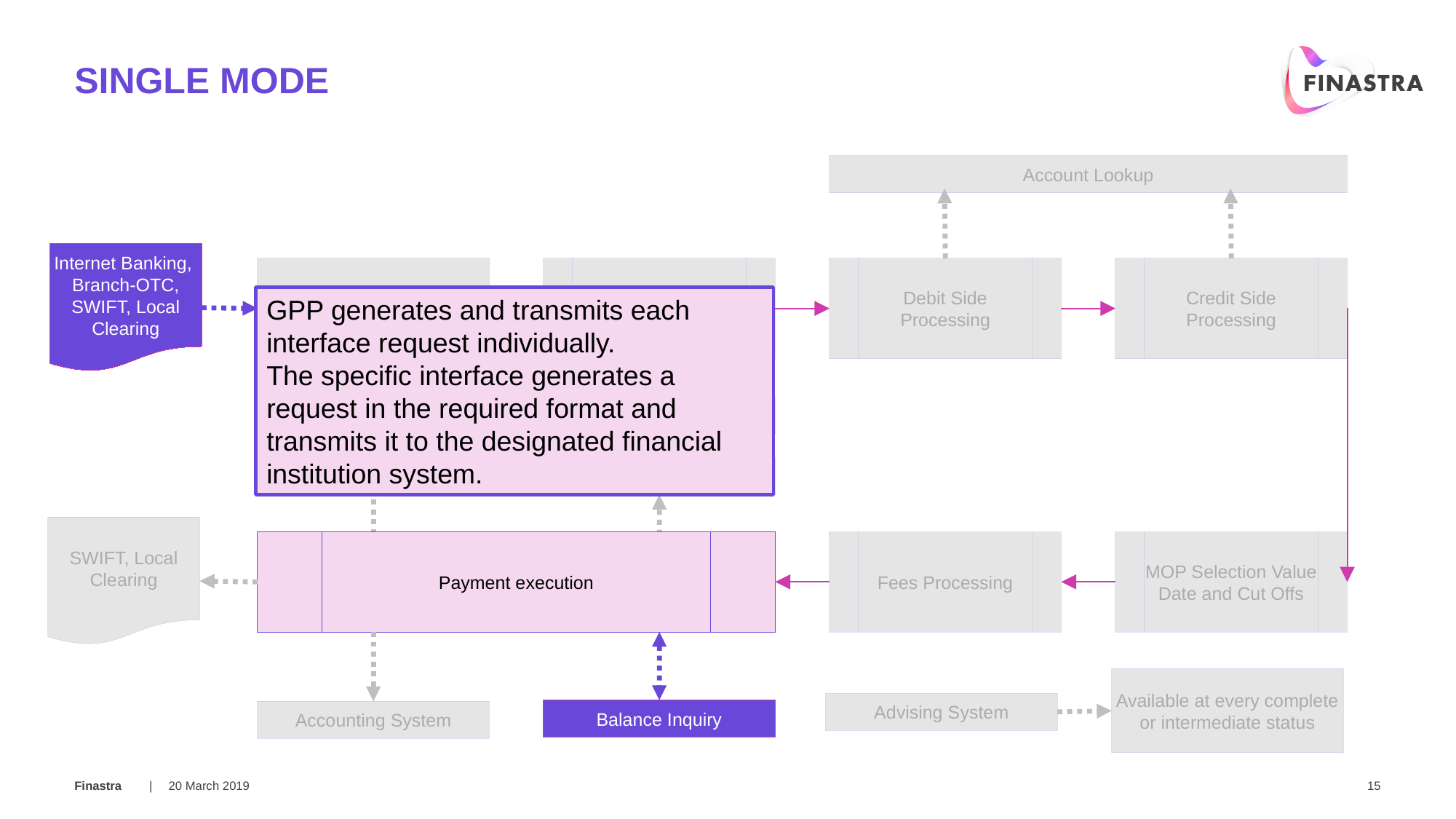

# Single mode
Account Lookup
Internet Banking,  Branch-OTC, SWIFT, Local Clearing
Receive Payment Instruction
Payment Initiation
Debit Side Processing
Credit Side Processing
GPP generates and transmits each interface request individually.
The specific interface generates a request in the required format and transmits it to the designated financial institution system.
Compliance
FX Engine
SWIFT, Local Clearing
Payment execution
Fees Processing
MOP Selection Value Date and Cut Offs
Available at every complete or intermediate status
Advising System
Balance Inquiry
Accounting System
20 March 2019
15